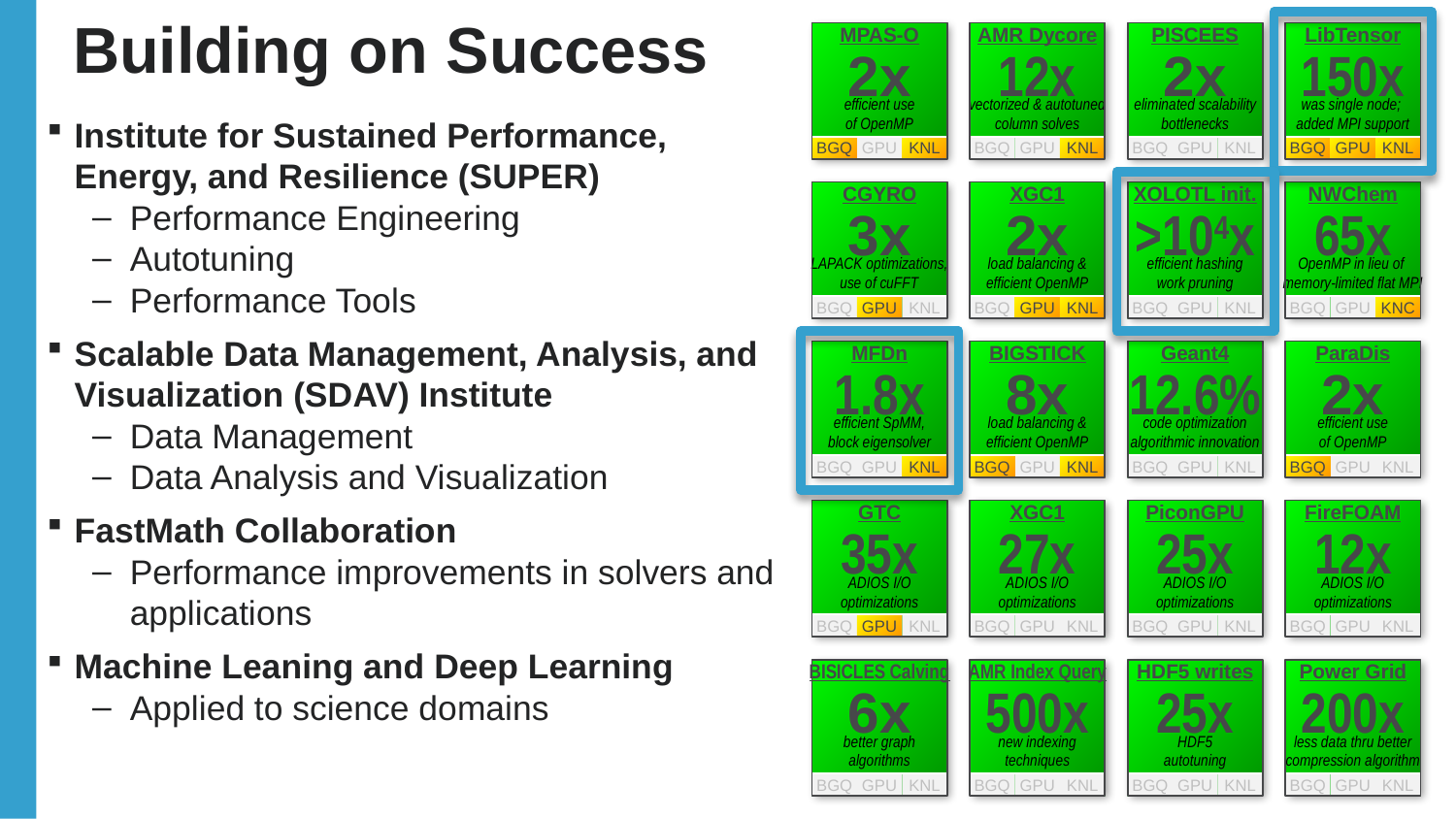

MPAS-O
AMR Dycore
PISCEES
LibTensor
CGYRO
XGC1
XOLOTL init.
NWChem
MFDn
BIGSTICK
Geant4
ParaDis
GTC
XGC1
PiconGPU
FireFOAM
BISICLES Calving
AMR Index Query
HDF5 writes
Power Grid

2x
12x
2x
150x
3x
2x
>104x
65x
1.8x
8x
12.6%
2x
35x
27x
25x
12x
6x
500x
25x
200x
efficient use
of OpenMP
vectorized & autotuned
column solves
eliminated scalability
bottlenecks
was single node;
added MPI support
LAPACK optimizations,
use of cuFFT
load balancing &
efficient OpenMP
efficient hashing
work pruning
OpenMP in lieu of
memory-limited flat MPI
efficient SpMM,
block eigensolver
load balancing &
efficient OpenMP
code optimization
algorithmic innovation
efficient use
of OpenMP
ADIOS I/O
optimizations
ADIOS I/O
optimizations
ADIOS I/O
optimizations
ADIOS I/O
optimizations
better graph
algorithms
new indexing
techniques
HDF5
autotuning
less data thru better
compression algorithm
GPU
BGQ
GPU
BGQ
GPU
KNL
BGQ
KNL
BGQ
BGQ
GPU
KNL
BGQ
GPU
BGQ
GPU
GPU
BGQ
GPU
KNL
GPU
KNL
BGQ
KNL
BGQ
GPU
KNL
BGQ
GPU
KNL
BGQ
GPU
KNL
BGQ
GPU
KNL
BGQ
GPU
KNL
BGQ
GPU
KNL
BGQ
GPU
KNL
BGQ
KNL
KNL
BGQ
GPU
KNL
GPU
GPU
KNL
KNC
KNL
BGQ
KNL
BGQ
GPU

# Building on Success
Institute for Sustained Performance, Energy, and Resilience (SUPER)
Performance Engineering
Autotuning
Performance Tools
Scalable Data Management, Analysis, and Visualization (SDAV) Institute
Data Management
Data Analysis and Visualization
FastMath Collaboration
Performance improvements in solvers and applications
Machine Leaning and Deep Learning
Applied to science domains